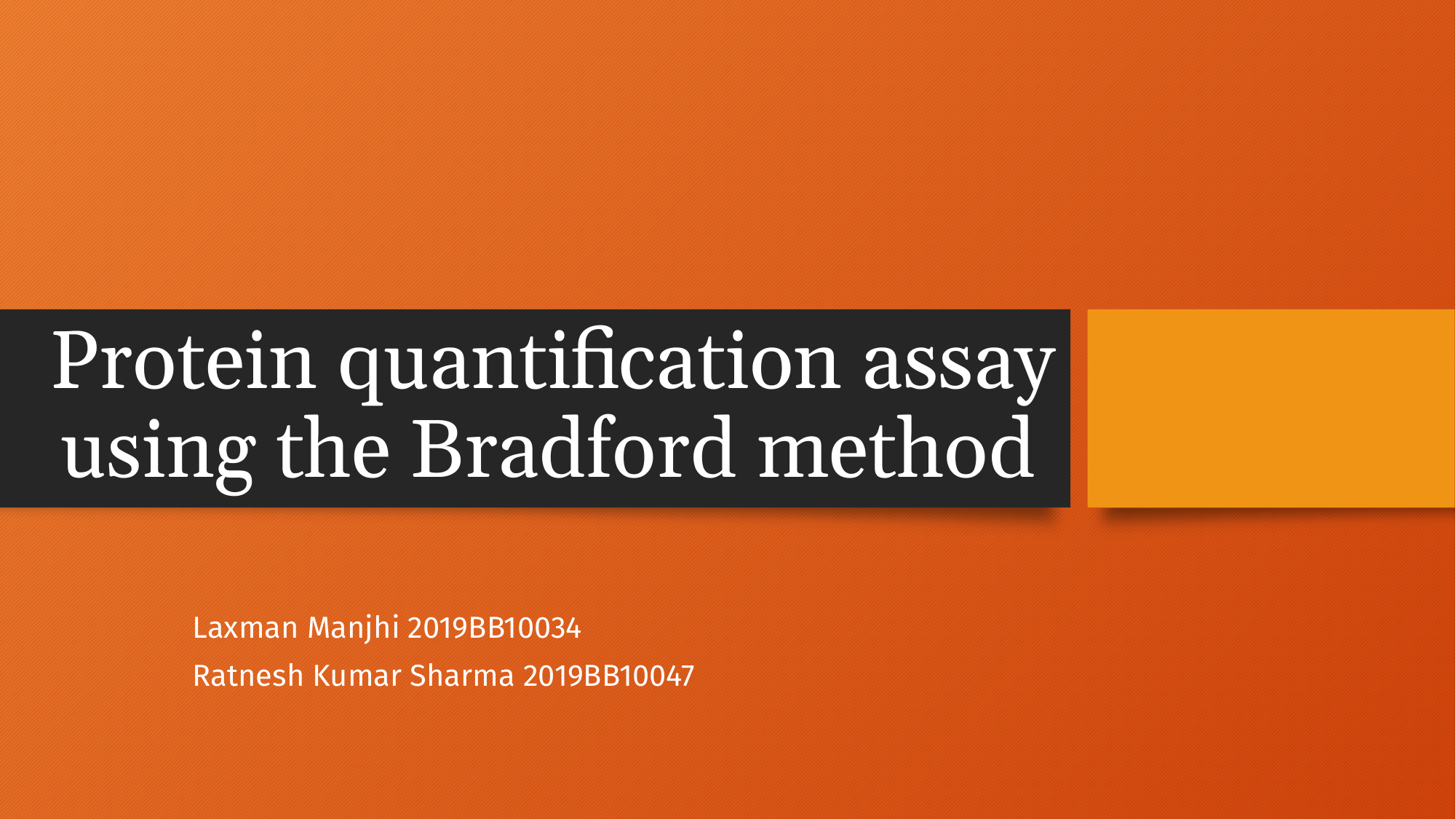

# Protein quantification assay using the Bradford method
Laxman Manjhi 2019BB10034
Ratnesh Kumar Sharma 2019BB10047